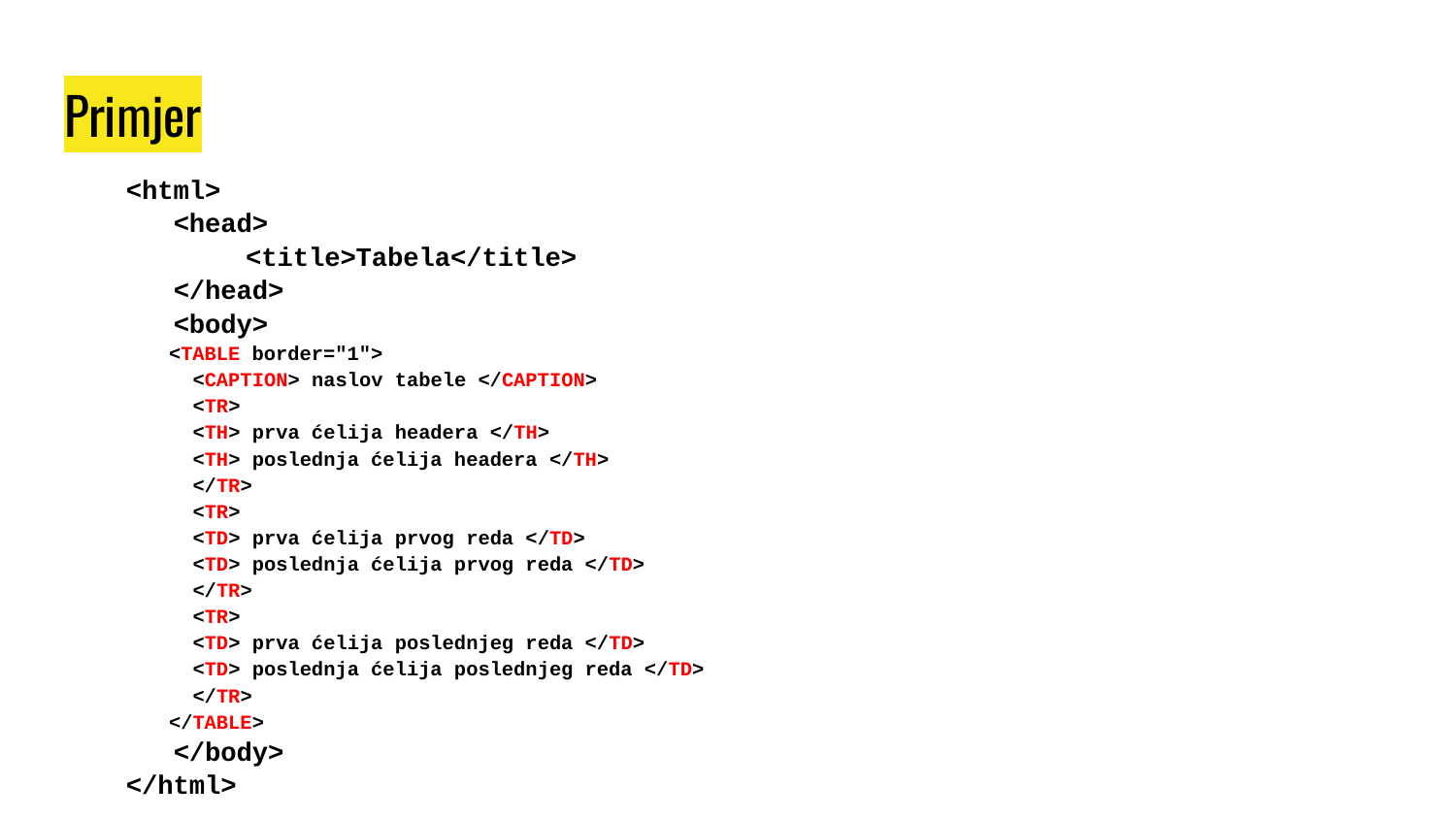

# Primjer
<html>
   <head>
  	<title>Tabela</title>
   </head>
   <body>
<TABLE border="1">
  <CAPTION> naslov tabele </CAPTION>
  <TR>
  <TH> prva ćelija headera </TH>
  <TH> poslednja ćelija headera </TH>
  </TR>
  <TR>
  <TD> prva ćelija prvog reda </TD>
  <TD> poslednja ćelija prvog reda </TD>
  </TR>
  <TR>
  <TD> prva ćelija poslednjeg reda </TD>
  <TD> poslednja ćelija poslednjeg reda </TD>
  </TR>
</TABLE>
   </body>
</html>